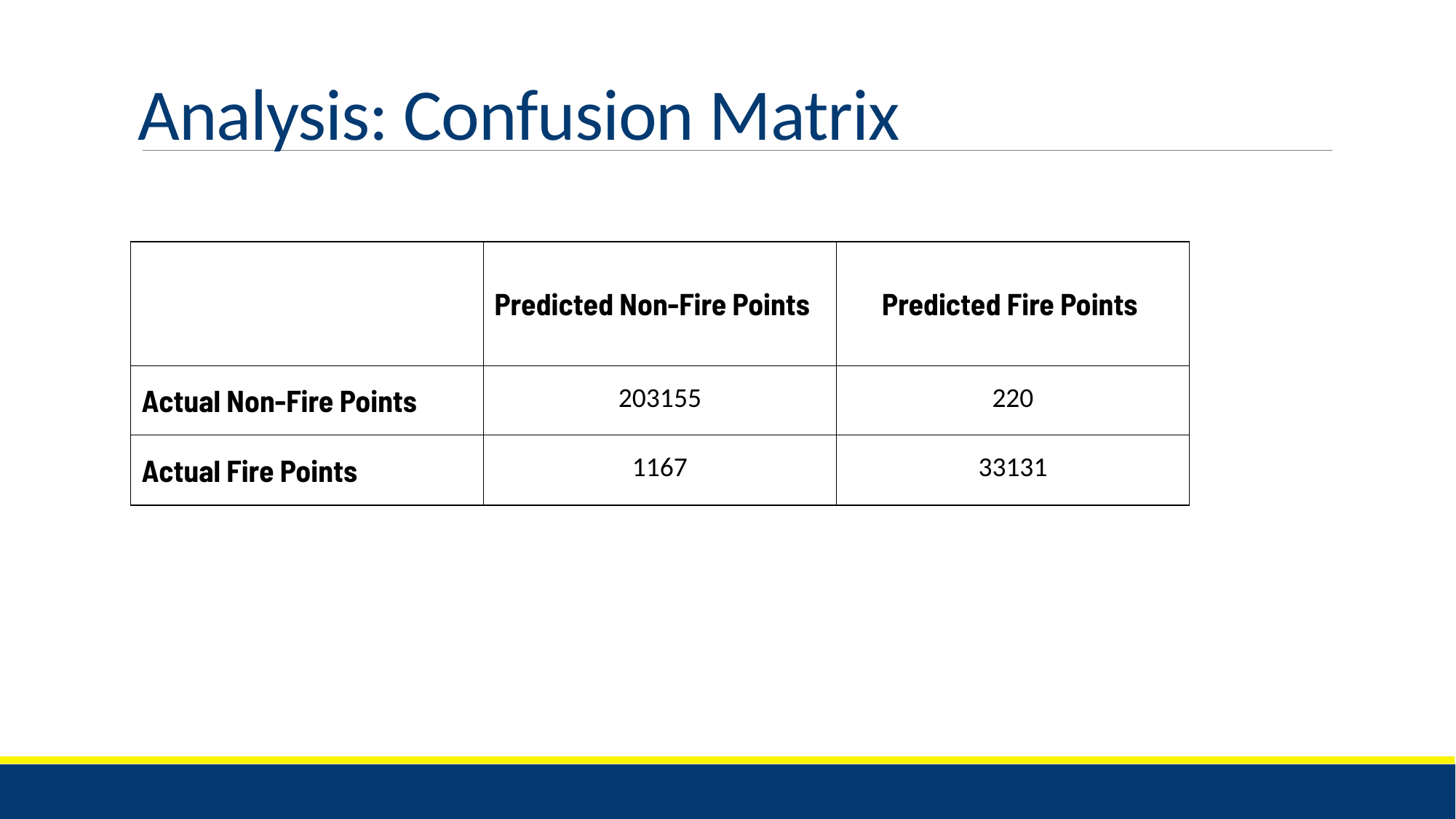

# Analysis: Confusion Matrix
|  | Predicted Non-Fire Points | Predicted Fire Points |
| --- | --- | --- |
| Actual Non-Fire Points | 203155 | 220 |
| Actual Fire Points | 1167 | 33131 |